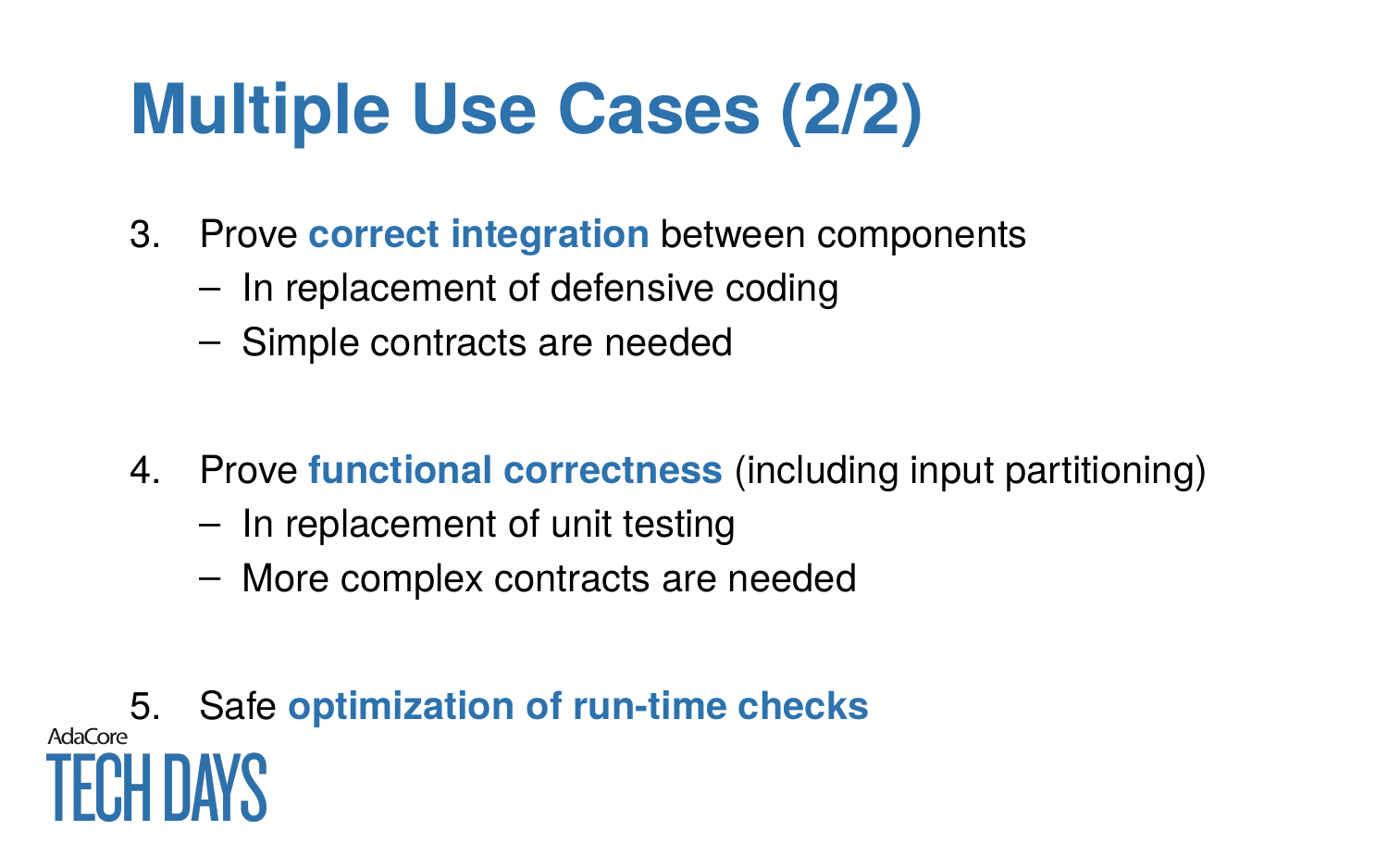

# Multiple Use Cases (2/2)
Prove correct integration between components
In replacement of defensive coding
Simple contracts are needed

Prove functional correctness (including input partitioning)
In replacement of unit testing
More complex contracts are needed

Safe optimization of run-time checks